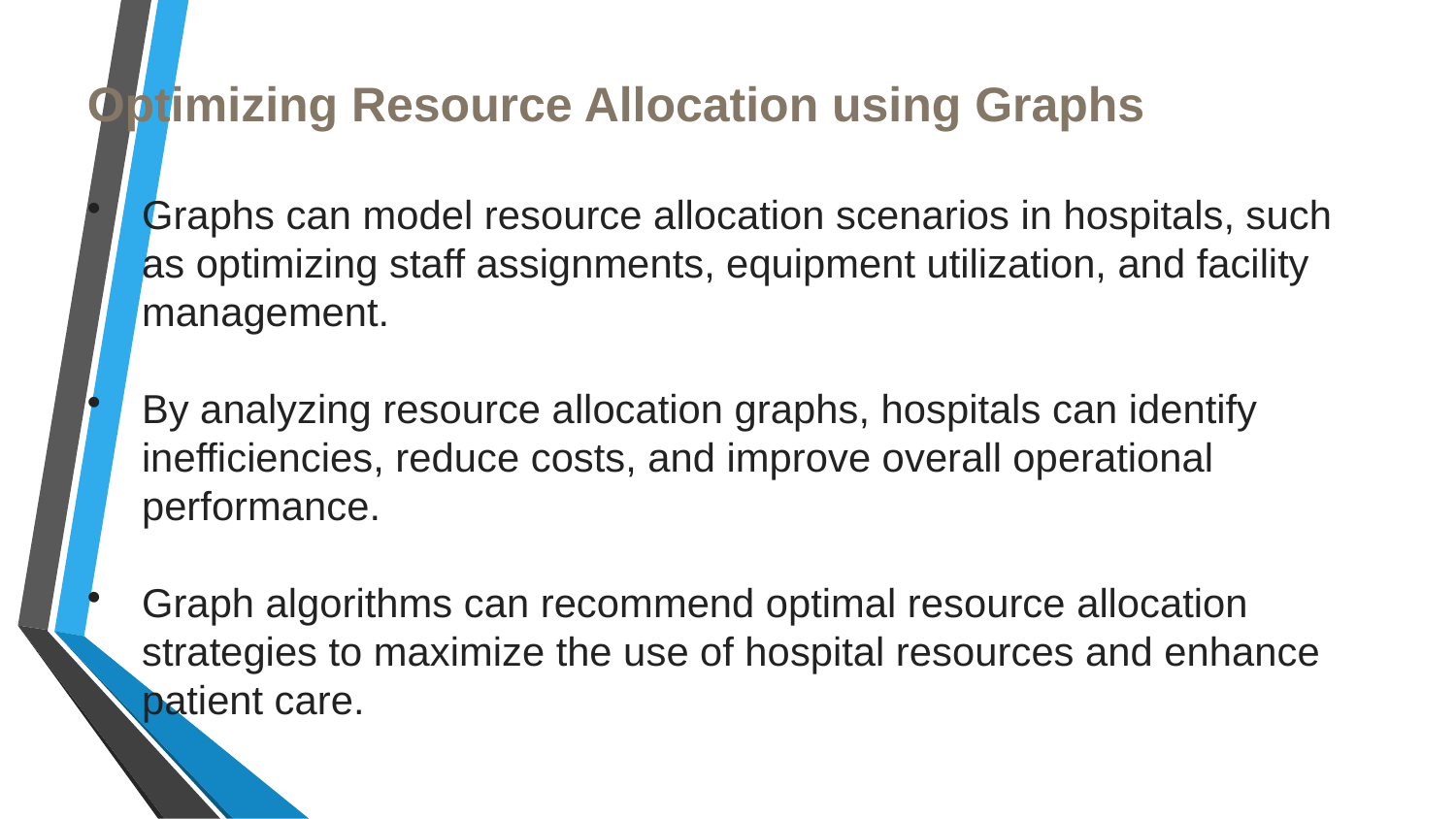

Optimizing Resource Allocation using Graphs
Graphs can model resource allocation scenarios in hospitals, such as optimizing staff assignments, equipment utilization, and facility management.

By analyzing resource allocation graphs, hospitals can identify inefficiencies, reduce costs, and improve overall operational performance.

Graph algorithms can recommend optimal resource allocation strategies to maximize the use of hospital resources and enhance patient care.